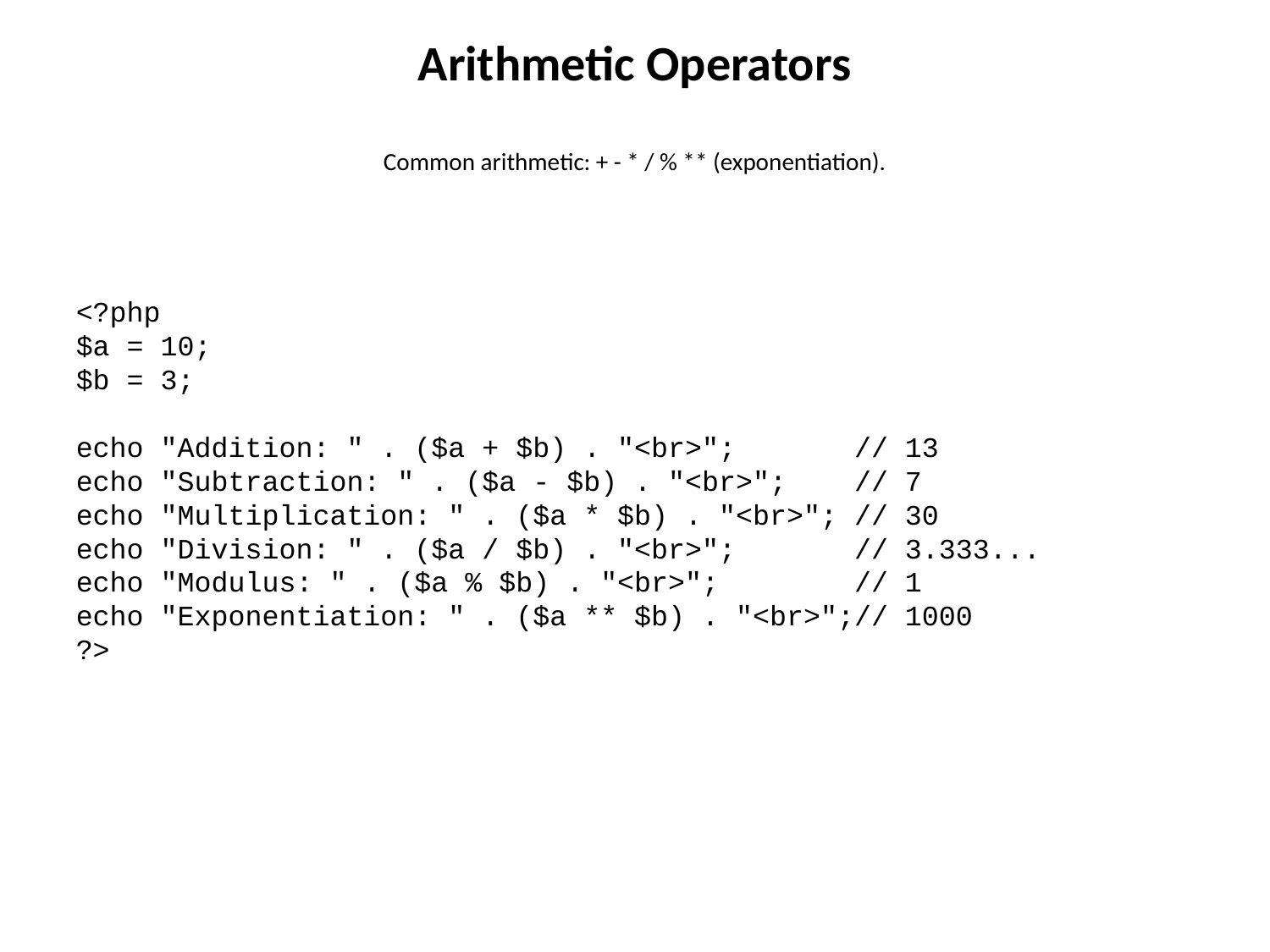

Arithmetic Operators
Common arithmetic: + - * / % ** (exponentiation).

<?php
$a = 10;
$b = 3;

echo "Addition: " . ($a + $b) . "<br>";       // 13
echo "Subtraction: " . ($a - $b) . "<br>";    // 7
echo "Multiplication: " . ($a * $b) . "<br>"; // 30
echo "Division: " . ($a / $b) . "<br>";       // 3.333...
echo "Modulus: " . ($a % $b) . "<br>";        // 1
echo "Exponentiation: " . ($a ** $b) . "<br>";// 1000
?>